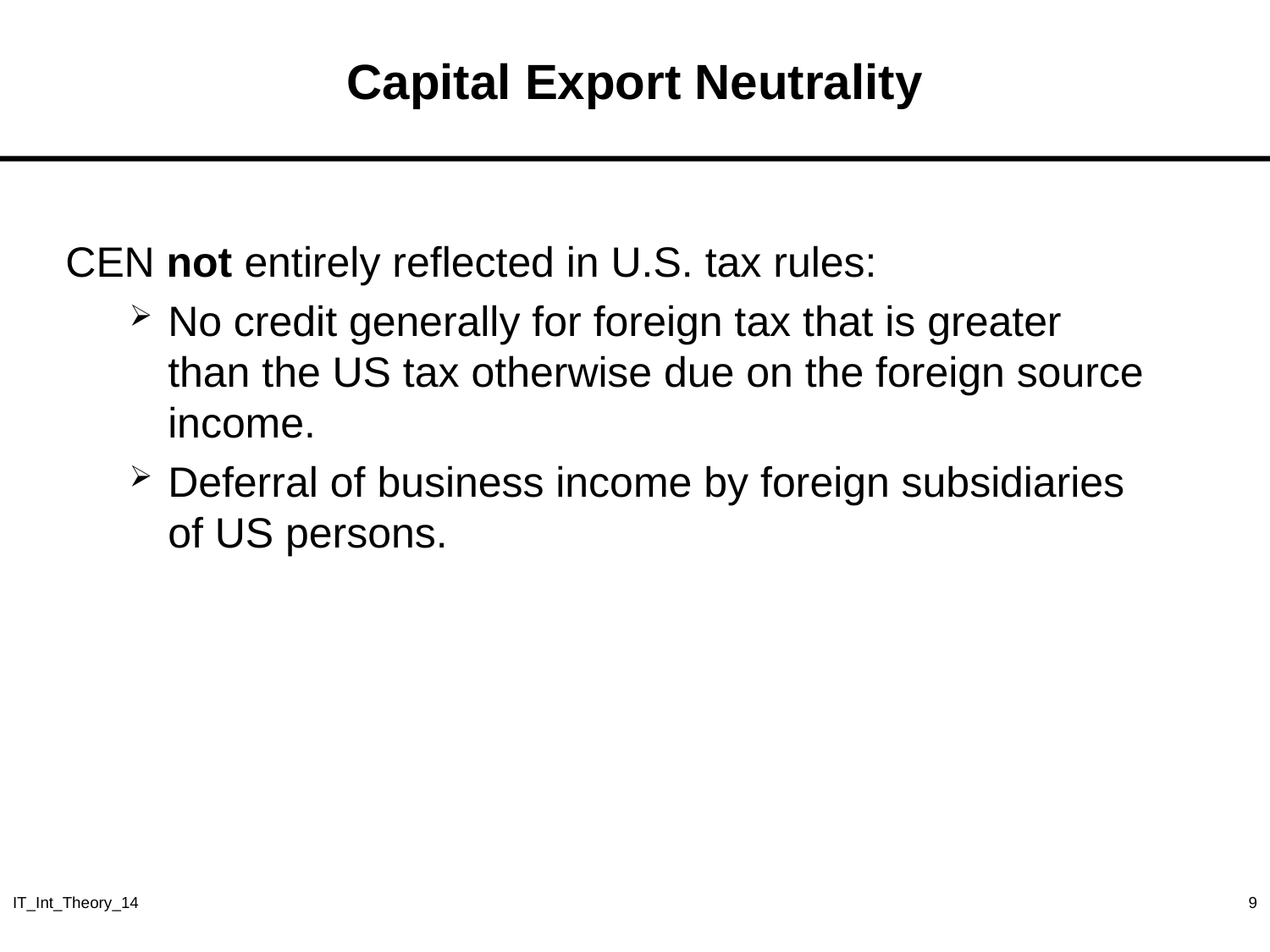

# Capital Export Neutrality

CEN not entirely reflected in U.S. tax rules:
No credit generally for foreign tax that is greater than the US tax otherwise due on the foreign source income.
Deferral of business income by foreign subsidiaries of US persons.
IT_Int_Theory_14
9